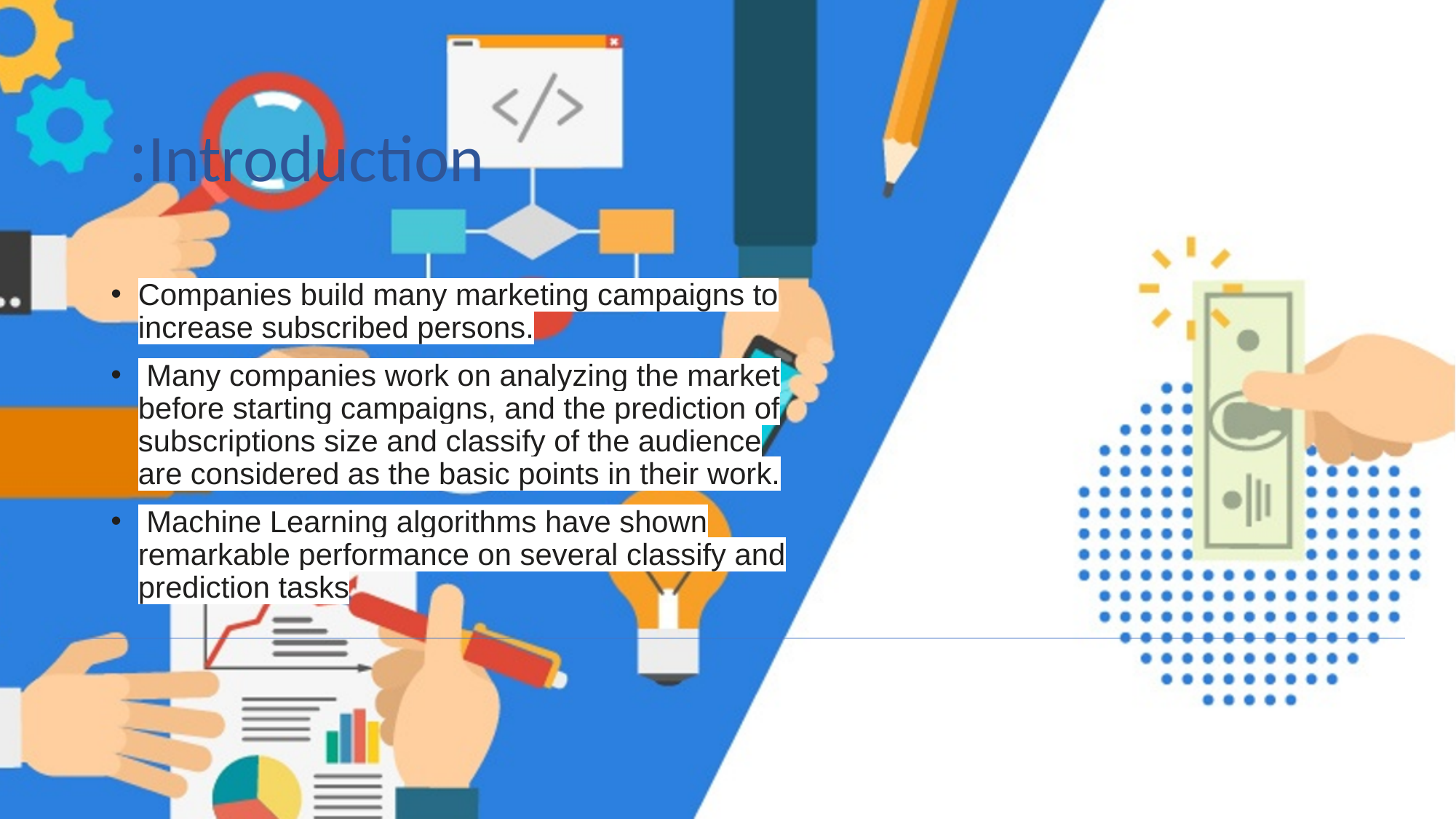

# Introduction:

Companies build many marketing campaigns to increase subscribed persons.
 Many companies work on analyzing the market before starting campaigns, and the prediction of subscriptions size and classify of the audience are considered as the basic points in their work.
 Machine Learning algorithms have shown remarkable performance on several classify and prediction tasks